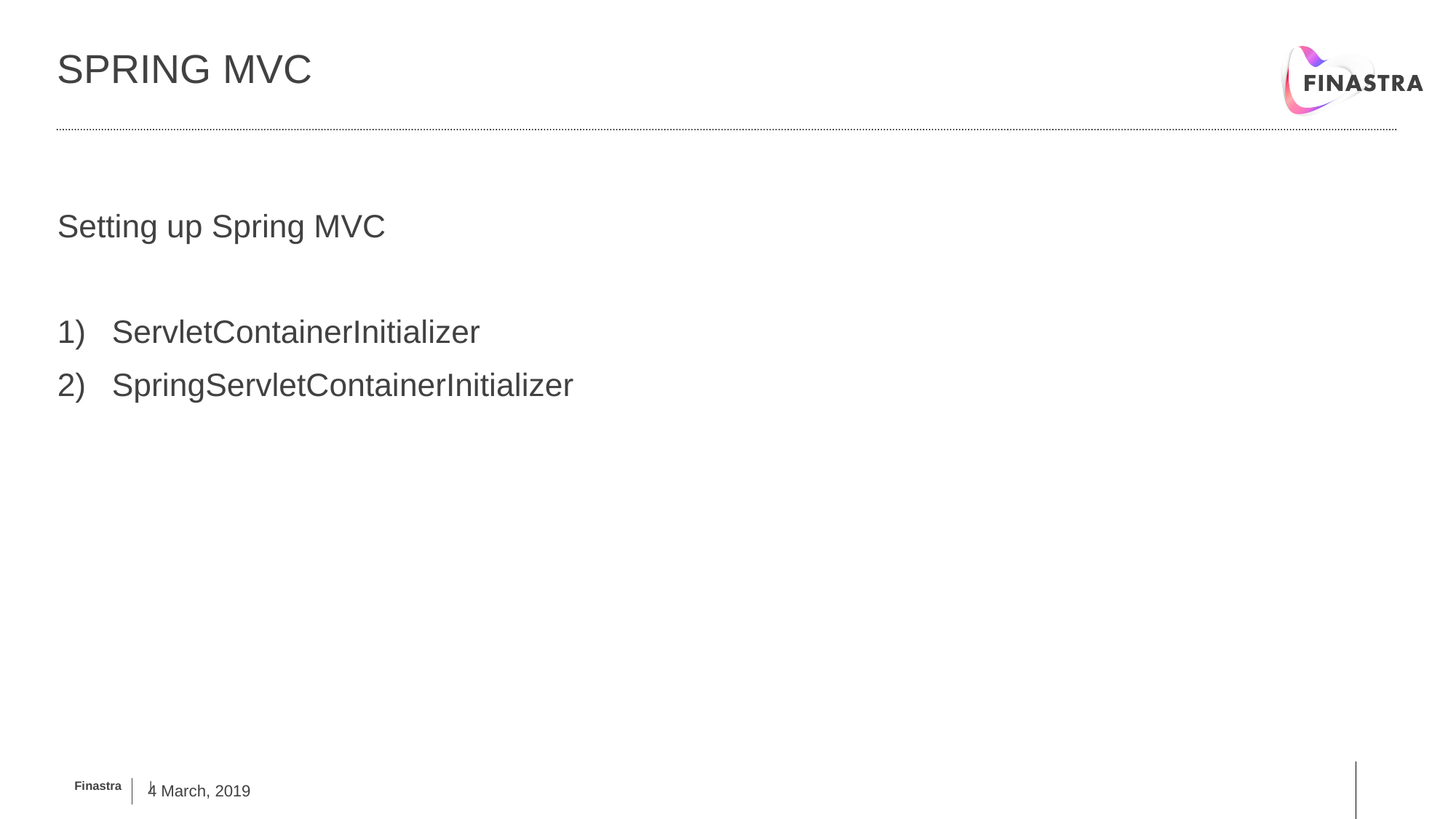

# Spring mvc

Setting up Spring MVC

ServletContainerInitializer
SpringServletContainerInitializer

4 March, 2019